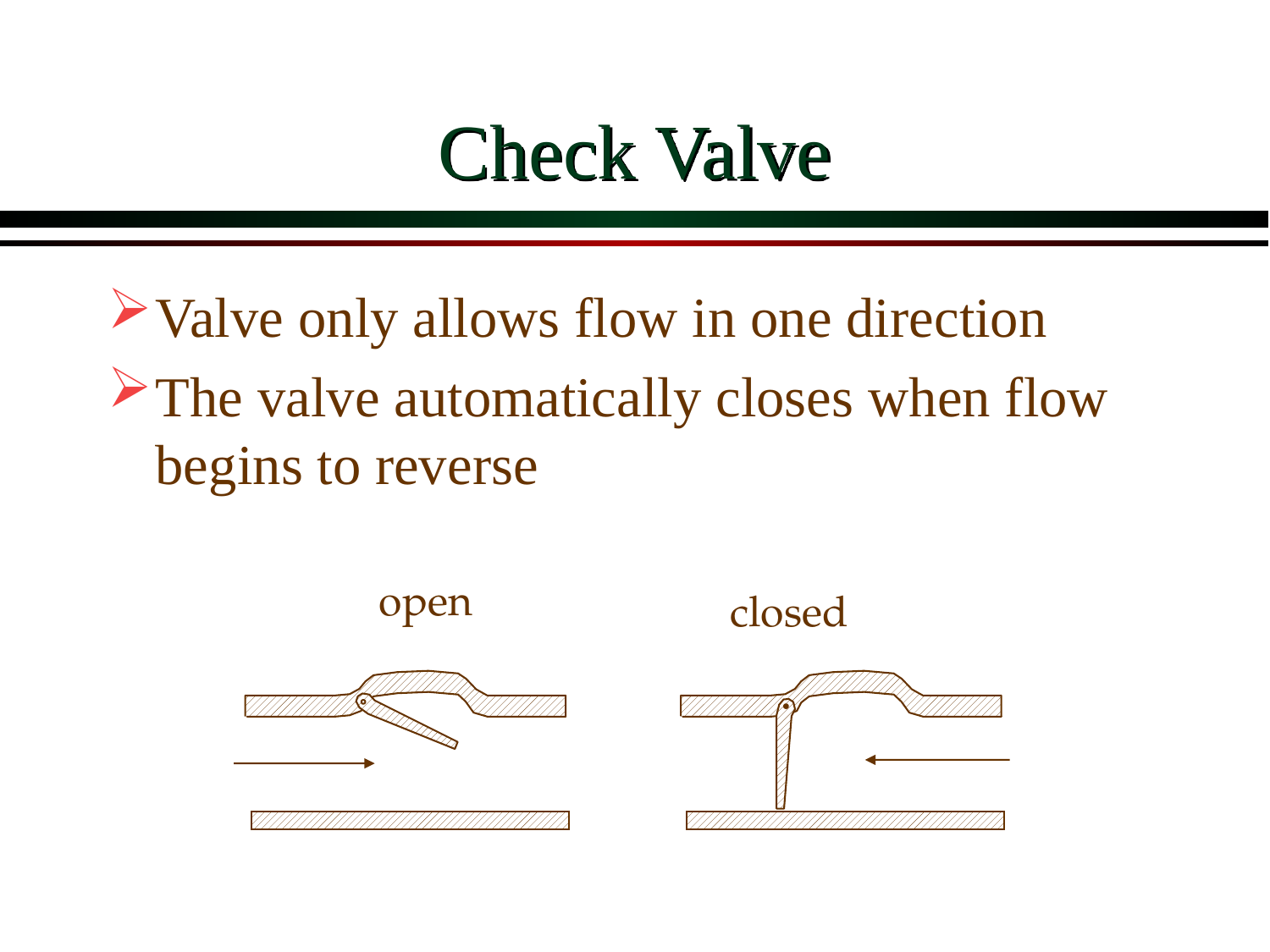

# Check Valve
Valve only allows flow in one direction
The valve automatically closes when flow begins to reverse
open

closed